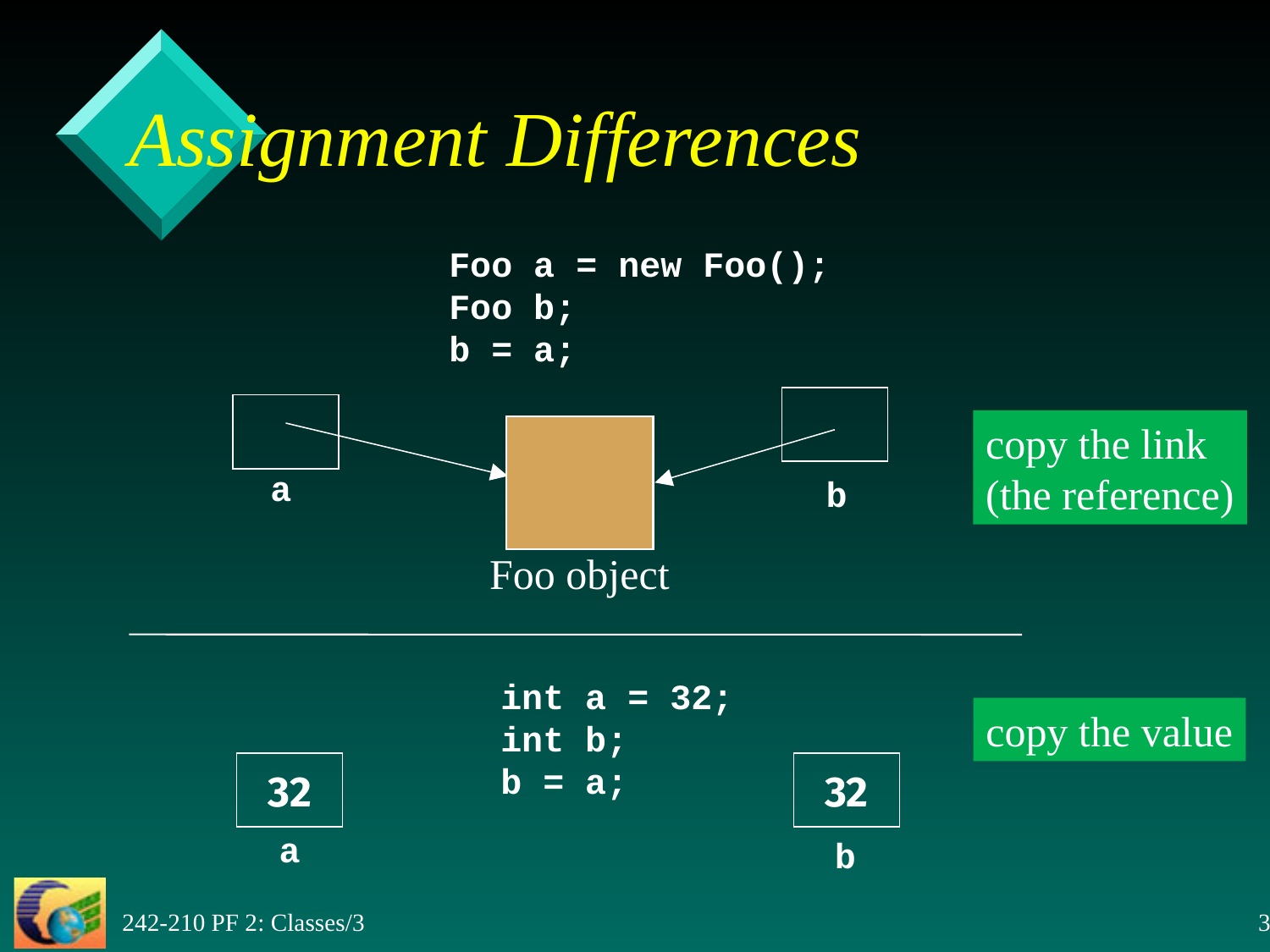

# Assignment Differences
Foo a = new Foo();
Foo b;
b = a;

copy the link
(the reference)

a
b
Foo object
int a = 32;
int b;
b = a;
copy the value
32
32
a
b